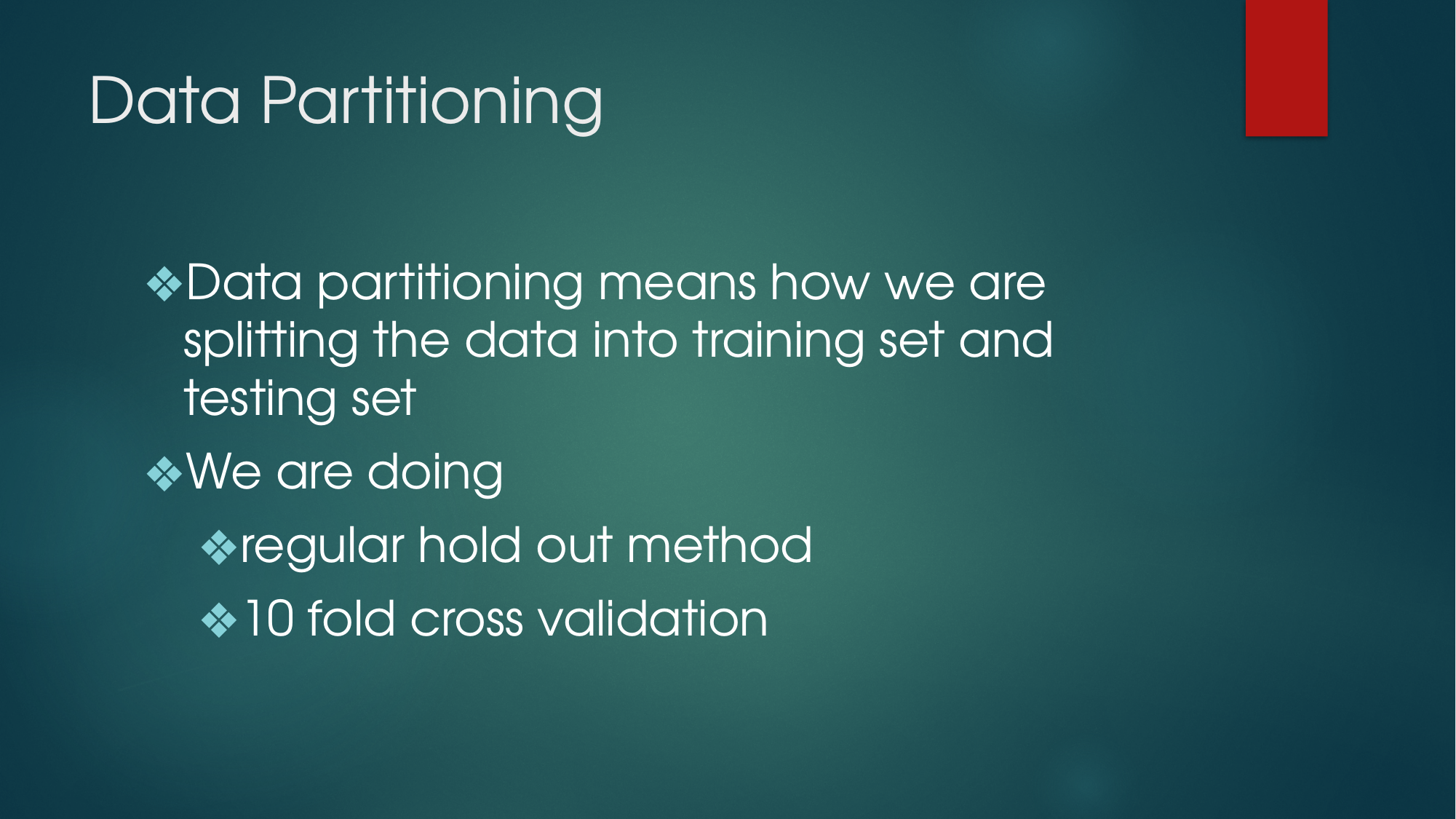

# Data Partitioning
Data partitioning means how we are splitting the data into training set and testing set
We are doing
regular hold out method
10 fold cross validation